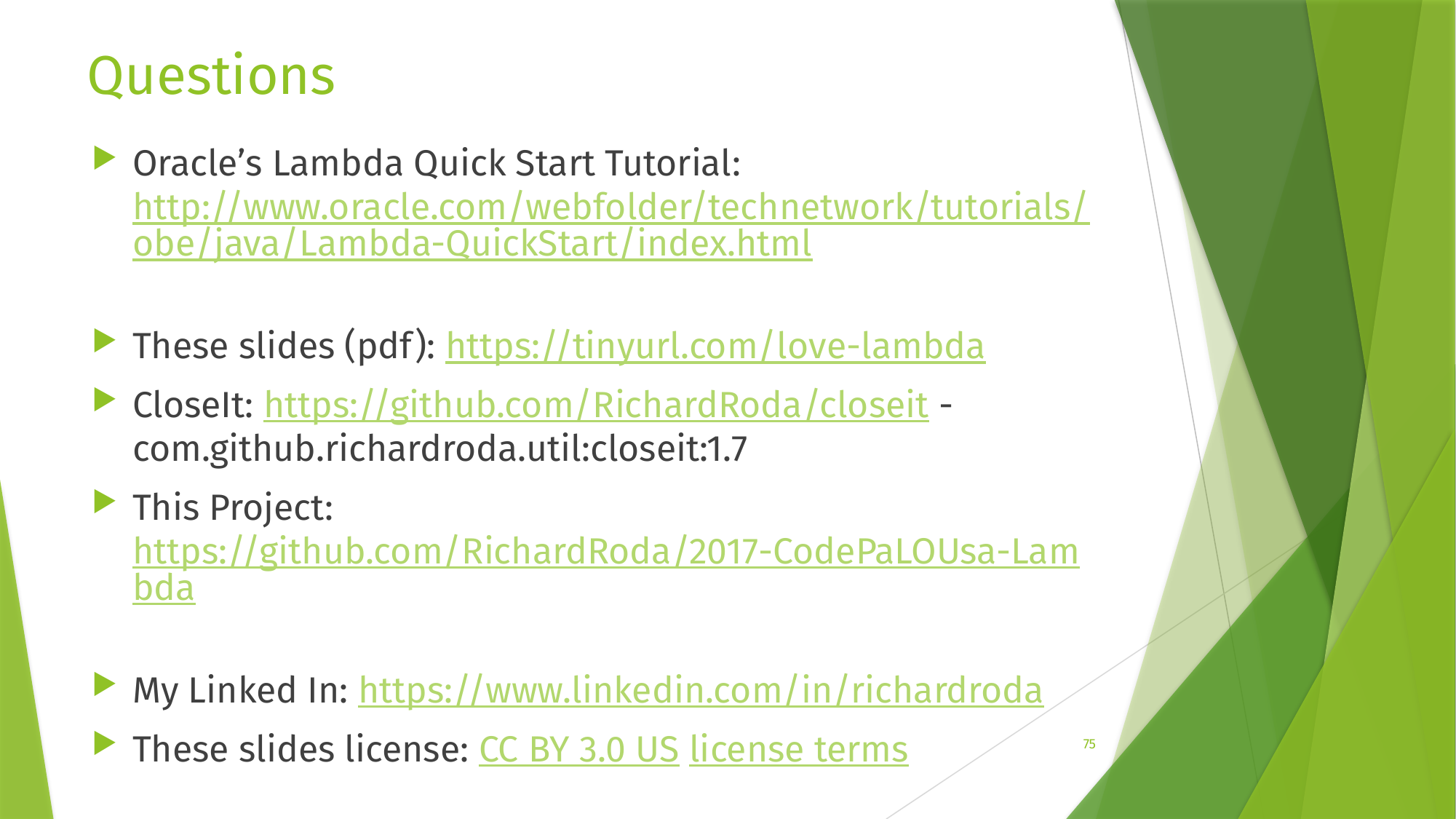

# Questions
Oracle’s Lambda Quick Start Tutorial: http://www.oracle.com/webfolder/technetwork/tutorials/obe/java/Lambda-QuickStart/index.html
These slides (pdf): https://tinyurl.com/love-lambda
CloseIt: https://github.com/RichardRoda/closeit - com.github.richardroda.util:closeit:1.7
This Project: https://github.com/RichardRoda/2017-CodePaLOUsa-Lambda
My Linked In: https://www.linkedin.com/in/richardroda
These slides license: CC BY 3.0 US license terms
75